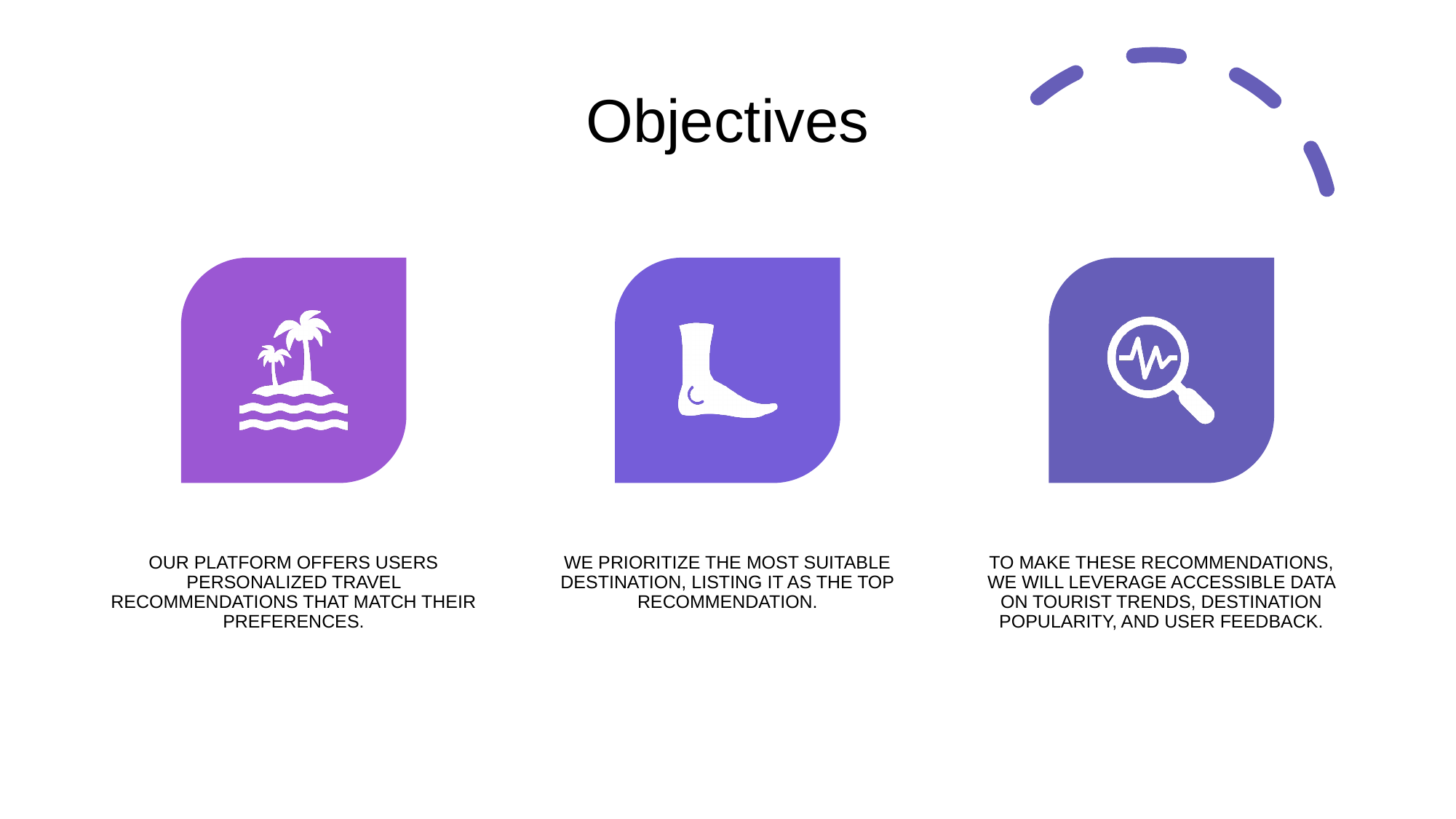

# Objectives

Our platform offers users personalized travel recommendations that match their preferences.
We prioritize the most suitable destination, listing it as the top recommendation.
To make these recommendations, we will leverage accessible data on tourist trends, destination popularity, and user feedback.